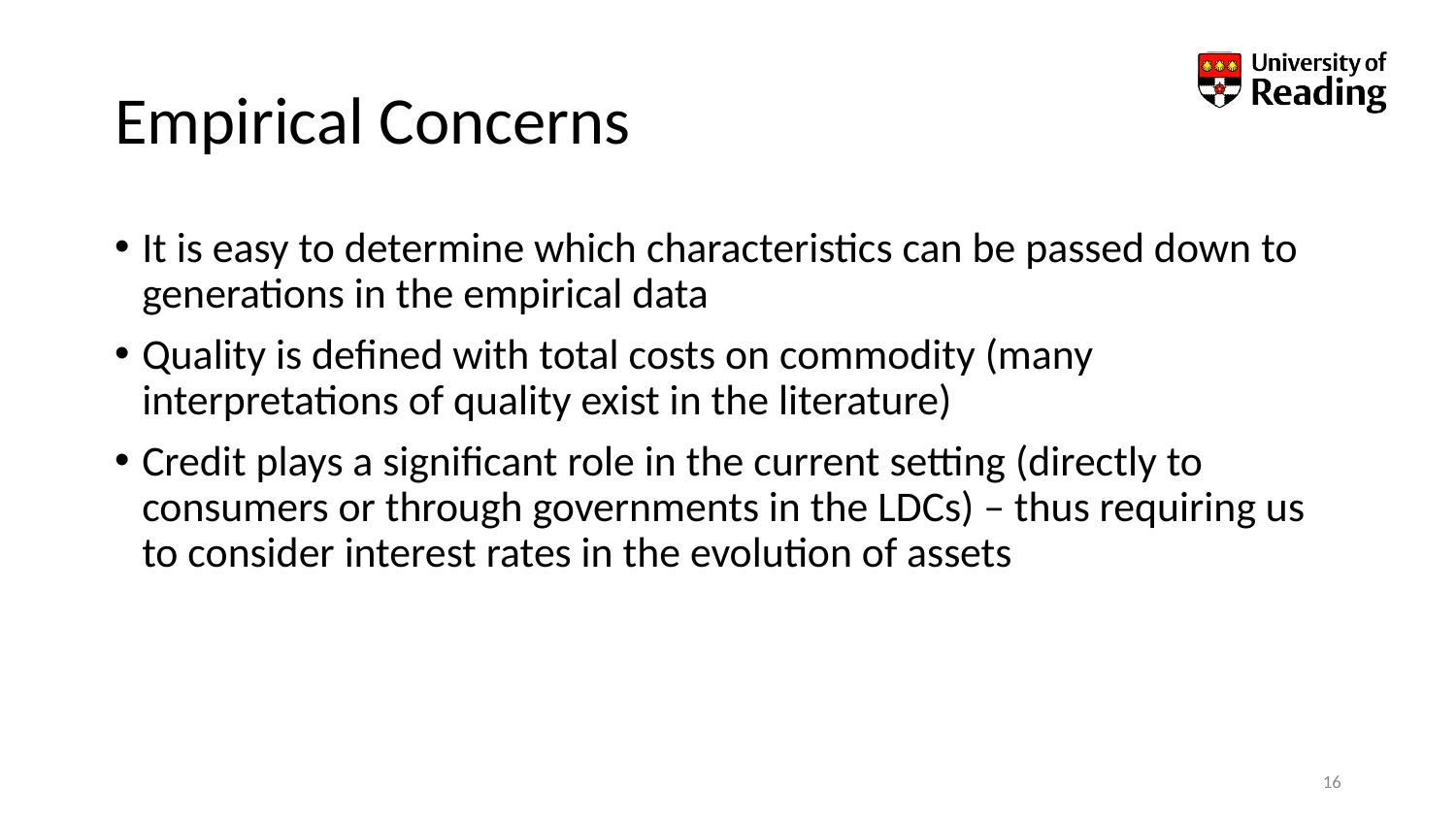

# Empirical Concerns
It is easy to determine which characteristics can be passed down to generations in the empirical data
Quality is defined with total costs on commodity (many interpretations of quality exist in the literature)
Credit plays a significant role in the current setting (directly to consumers or through governments in the LDCs) – thus requiring us to consider interest rates in the evolution of assets

16